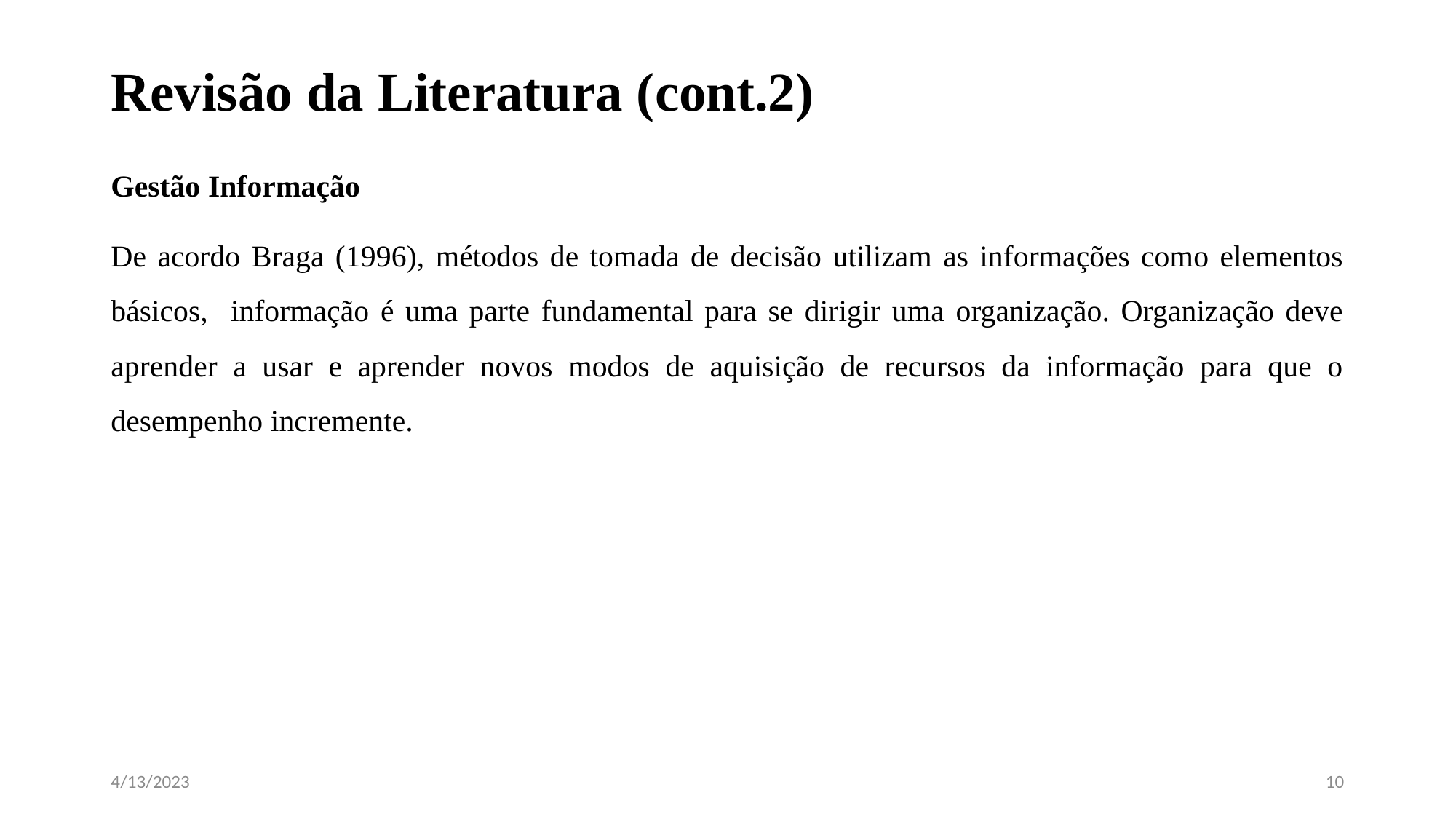

# Revisão da Literatura (cont.2)
Gestão Informação
De acordo Braga (1996), métodos de tomada de decisão utilizam as informações como elementos básicos,  informação é uma parte fundamental para se dirigir uma organização. Organização deve aprender a usar e aprender novos modos de aquisição de recursos da informação para que o desempenho incremente.

4/13/2023
10